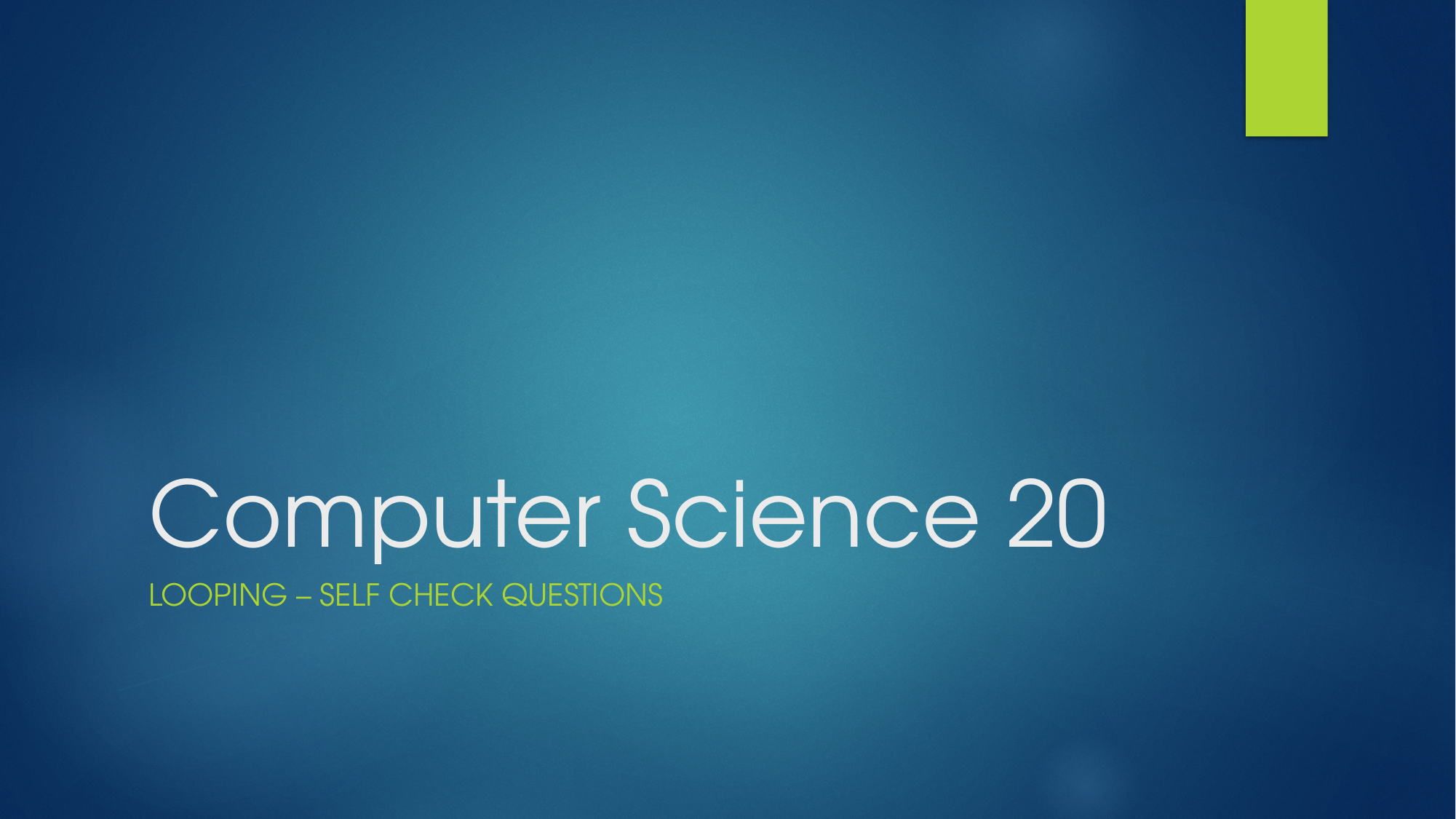

# Computer Science 20
Looping – Self CHECK QUESTIONS